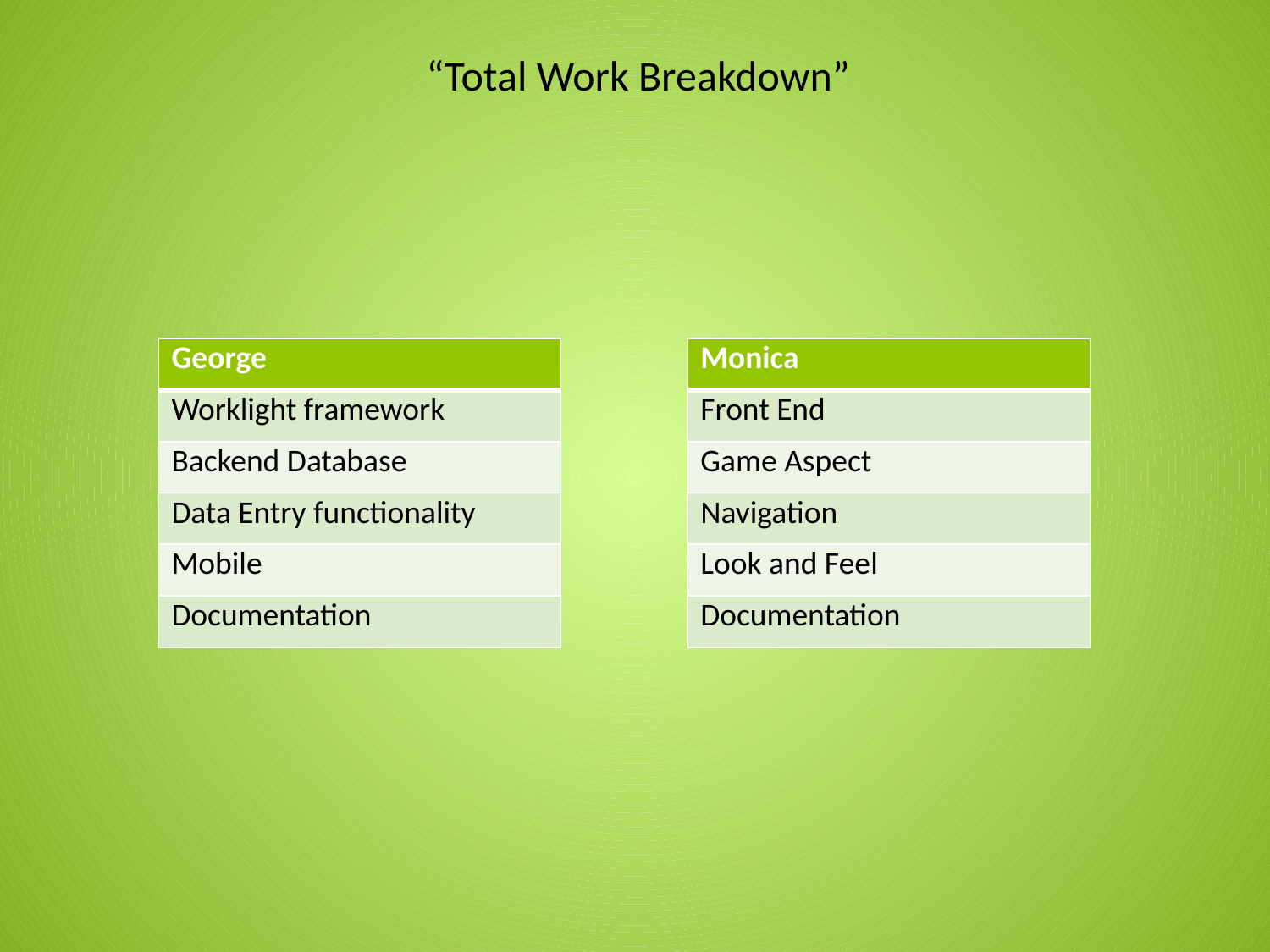

“Total Work Breakdown”
| George |
| --- |
| Worklight framework |
| Backend Database |
| Data Entry functionality |
| Mobile |
| Documentation |
| Monica |
| --- |
| Front End |
| Game Aspect |
| Navigation |
| Look and Feel |
| Documentation |